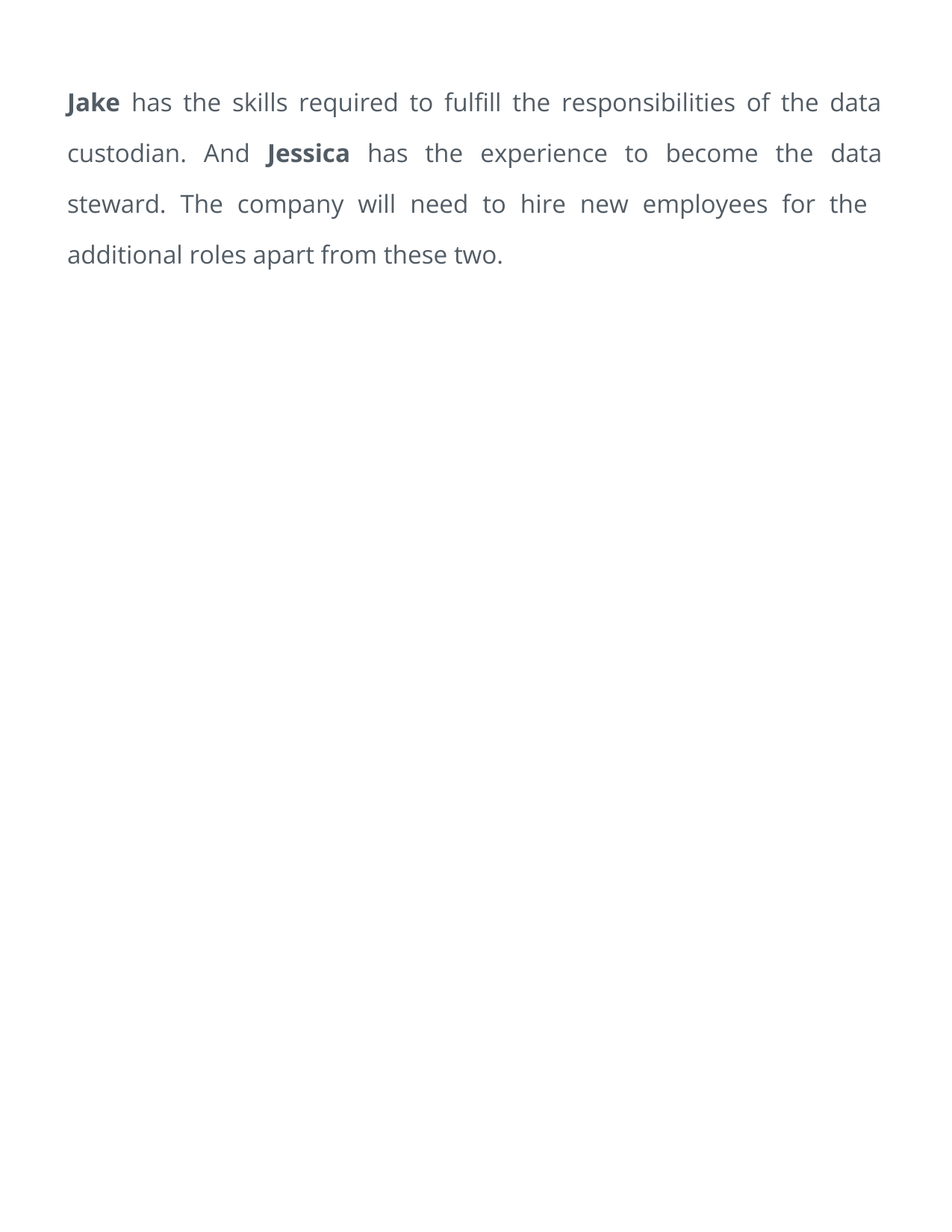

Jake has the skills required to fulfill the responsibilities of the data custodian. And Jessica has the experience to become the data steward. The company will need to hire new employees for the  additional roles apart from these two.